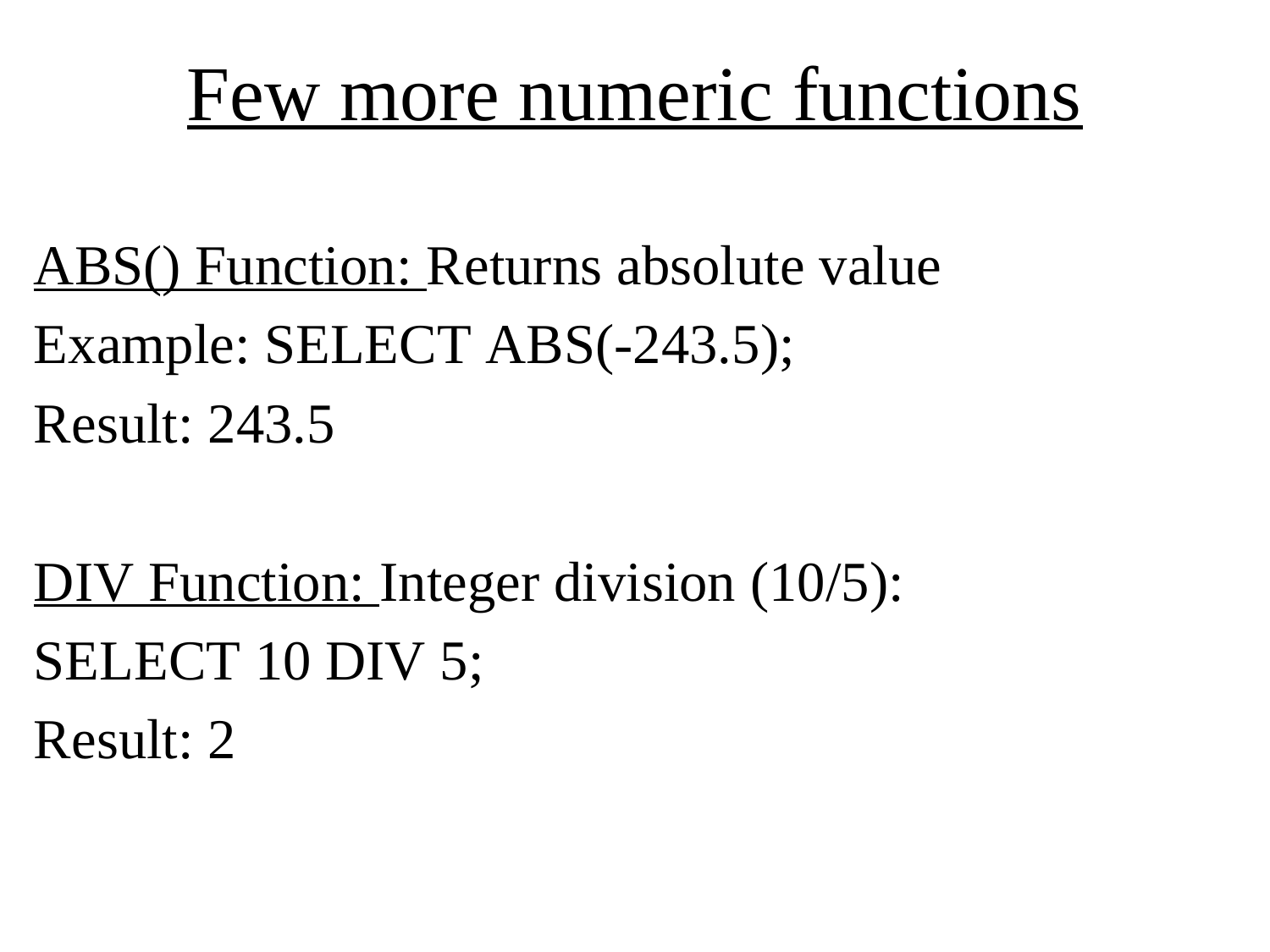

# Few more numeric functions
ABS() Function: Returns absolute value
Example: SELECT ABS(-243.5);
Result: 243.5

DIV Function: Integer division (10/5):
SELECT 10 DIV 5;
Result: 2